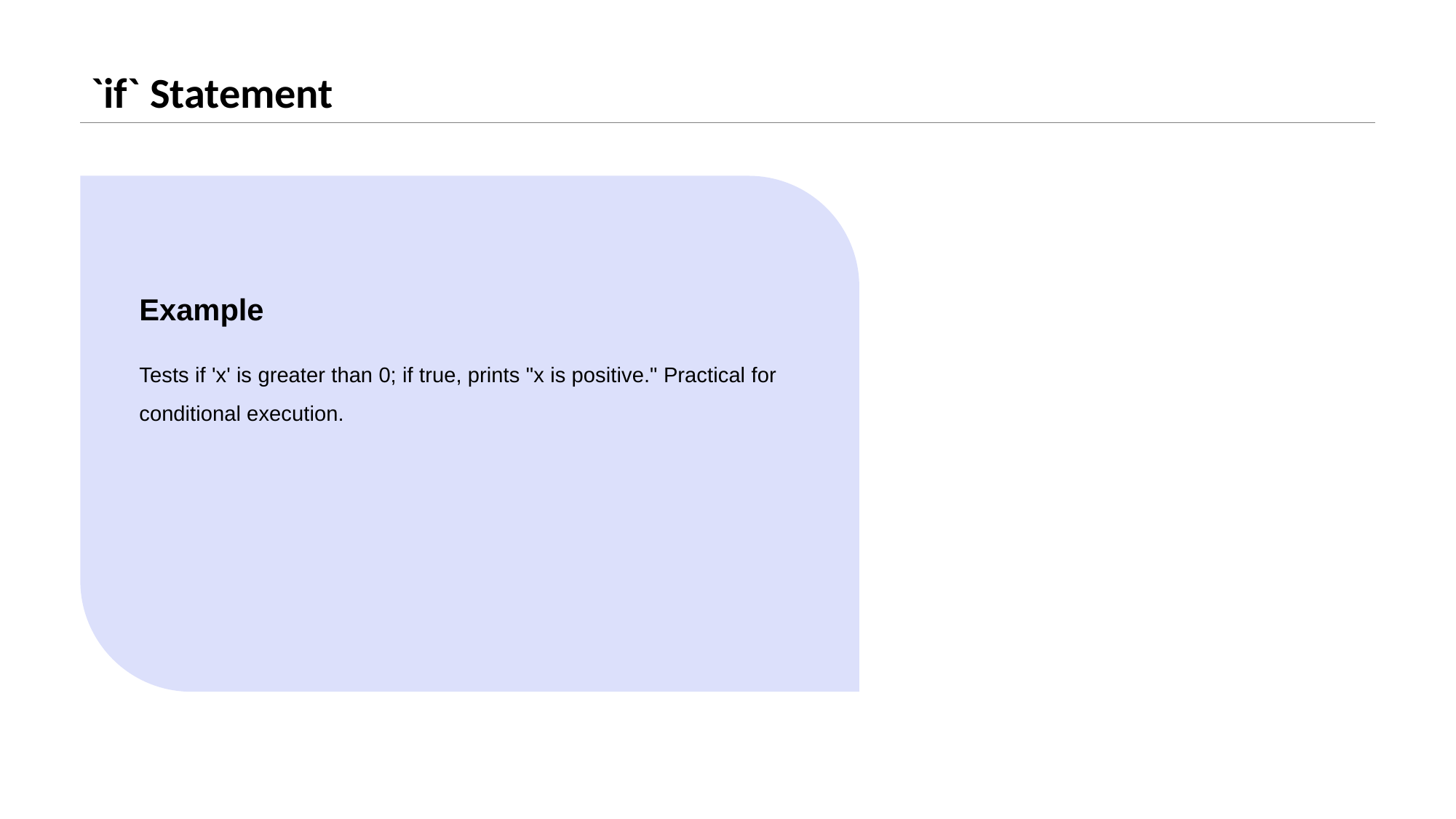

# `if` Statement

Example
Tests if 'x' is greater than 0; if true, prints "x is positive." Practical for conditional execution.